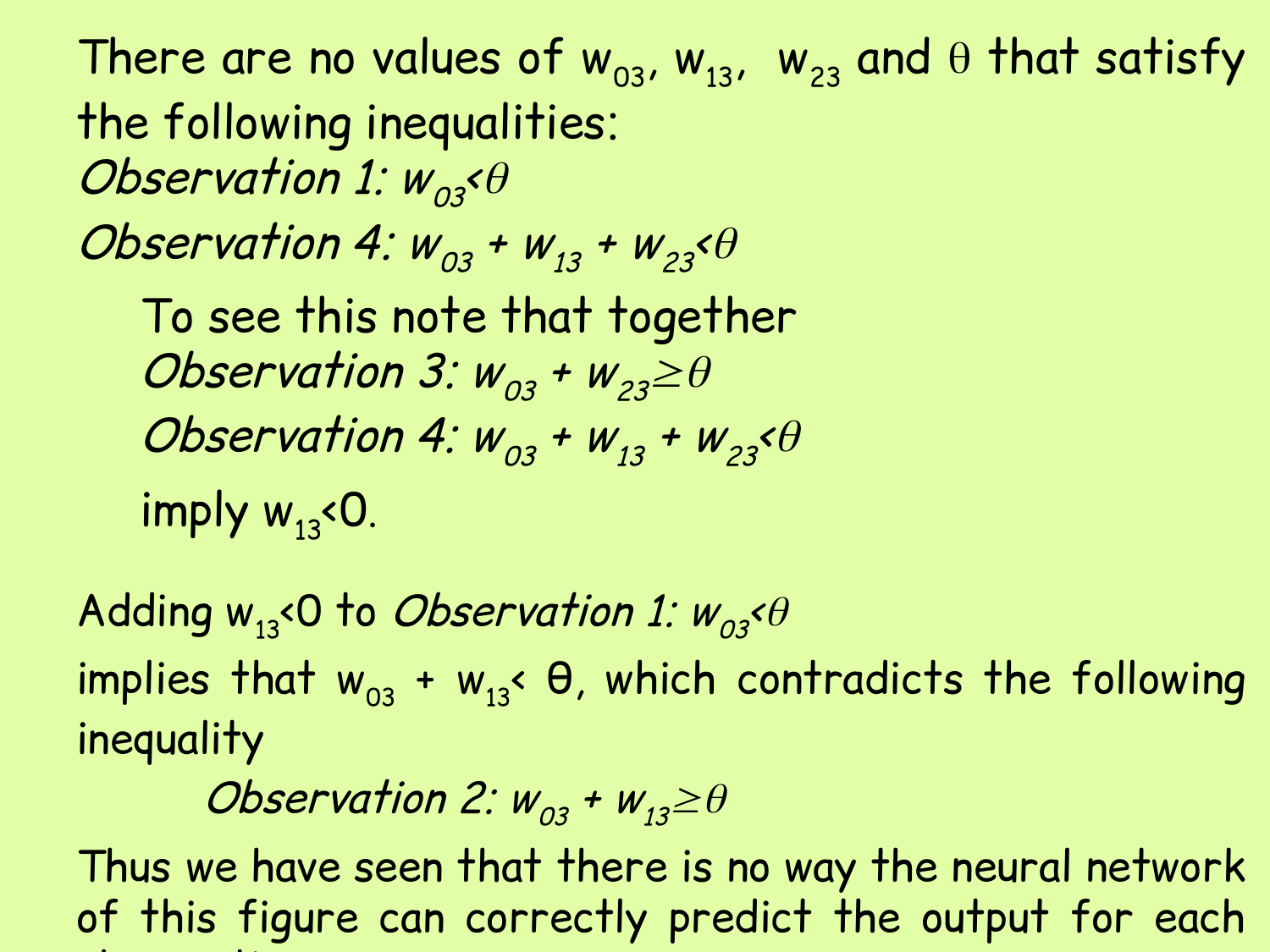

There are no values of w03, w13,  w23 and θ that satisfy the following inequalities:
Observation 1: w03<θ
Observation 4: w03 + w13 + w23<θ
To see this note that together
Observation 3: w03 + w23≥θ
Observation 4: w03 + w13 + w23<θ
imply w13<0.
Adding w13<0 to Observation 1: w03<θ
implies that w03 + w13< θ, which contradicts the following inequality
	Observation 2: w03 + w13≥θ
Thus we have seen that there is no way the neural network of this figure can correctly predict the output for each observation.